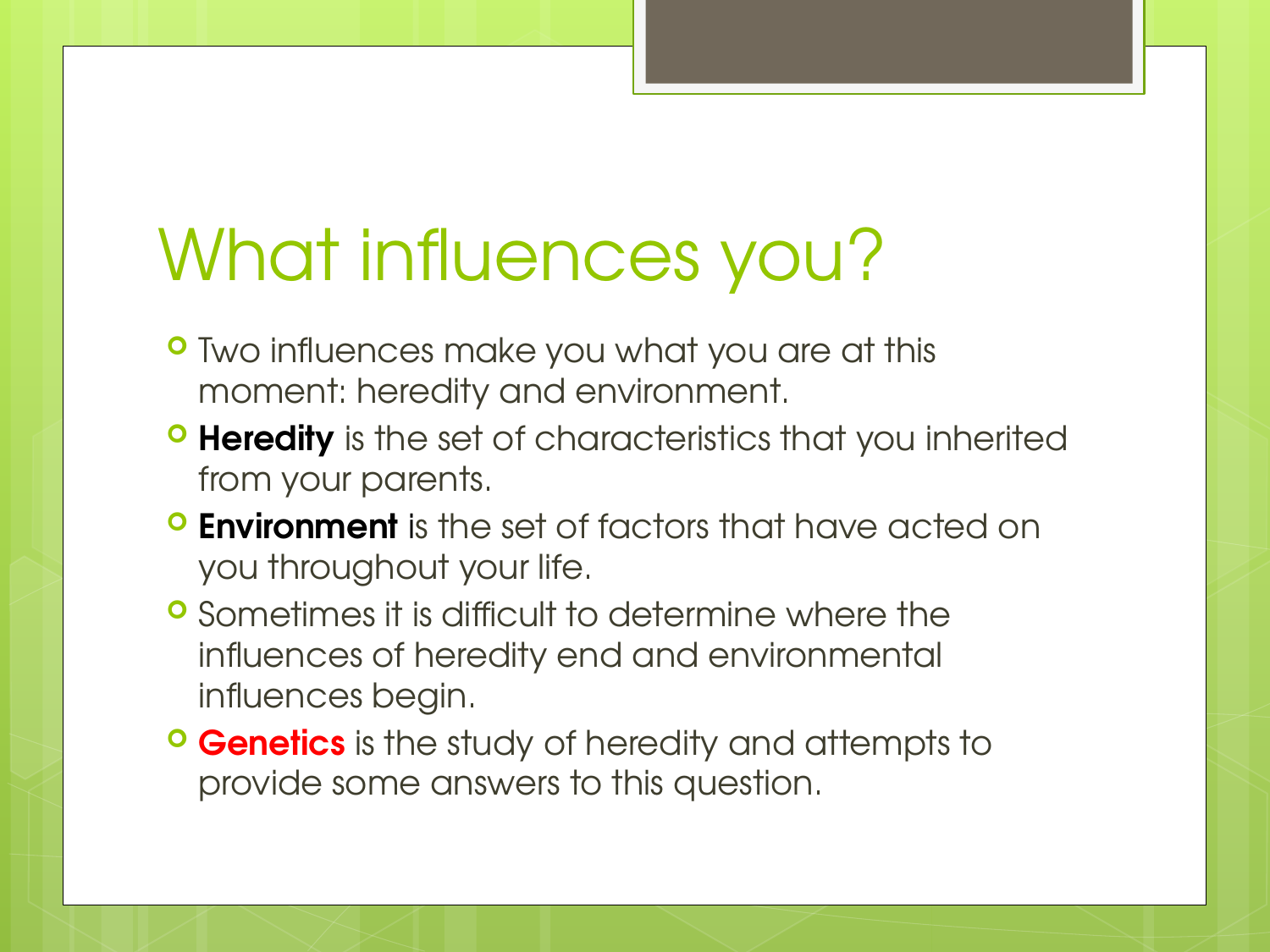

# What influences you?
Two influences make you what you are at this moment: heredity and environment.
Heredity is the set of characteristics that you inherited from your parents.
Environment is the set of factors that have acted on you throughout your life.
Sometimes it is difficult to determine where the influences of heredity end and environmental influences begin.
Genetics is the study of heredity and attempts to provide some answers to this question.